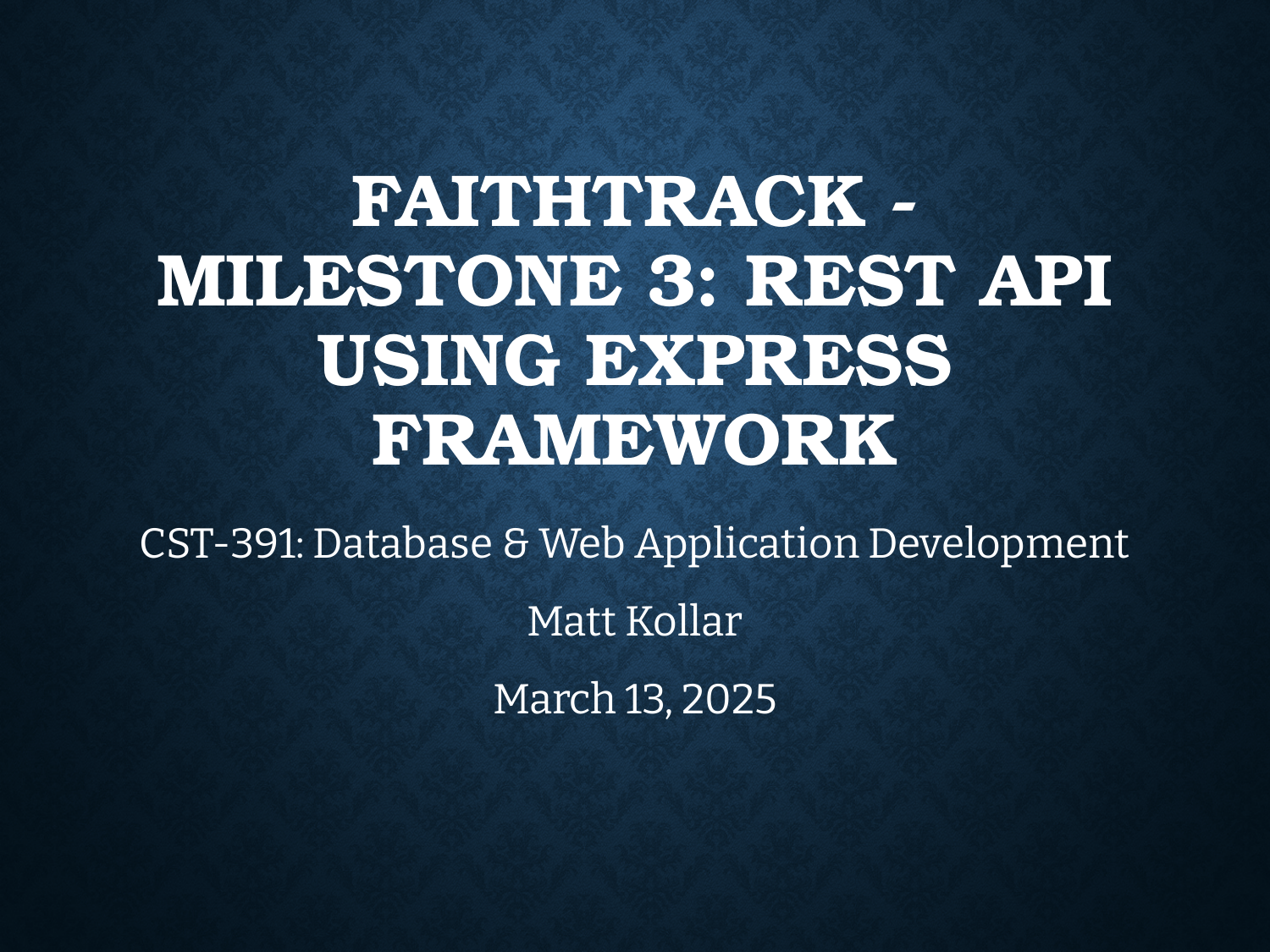

# FaithTrack - Milestone 3: Rest API using Express Framework
CST-391: Database & Web Application Development
Matt Kollar
March 13, 2025